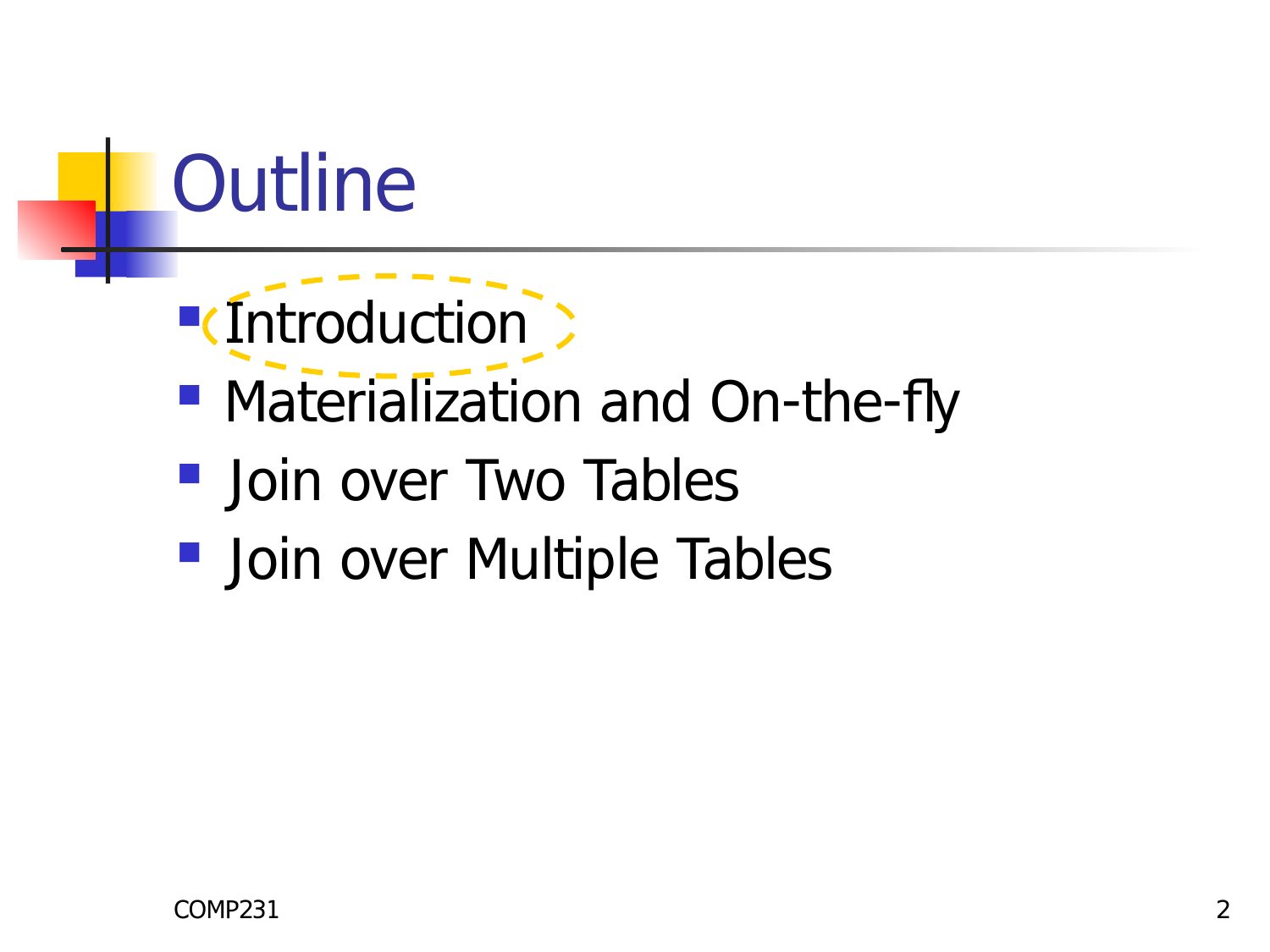

# Outline

Introduction
Materialization and On-the-fly
Join over Two Tables
Join over Multiple Tables
COMP231
2